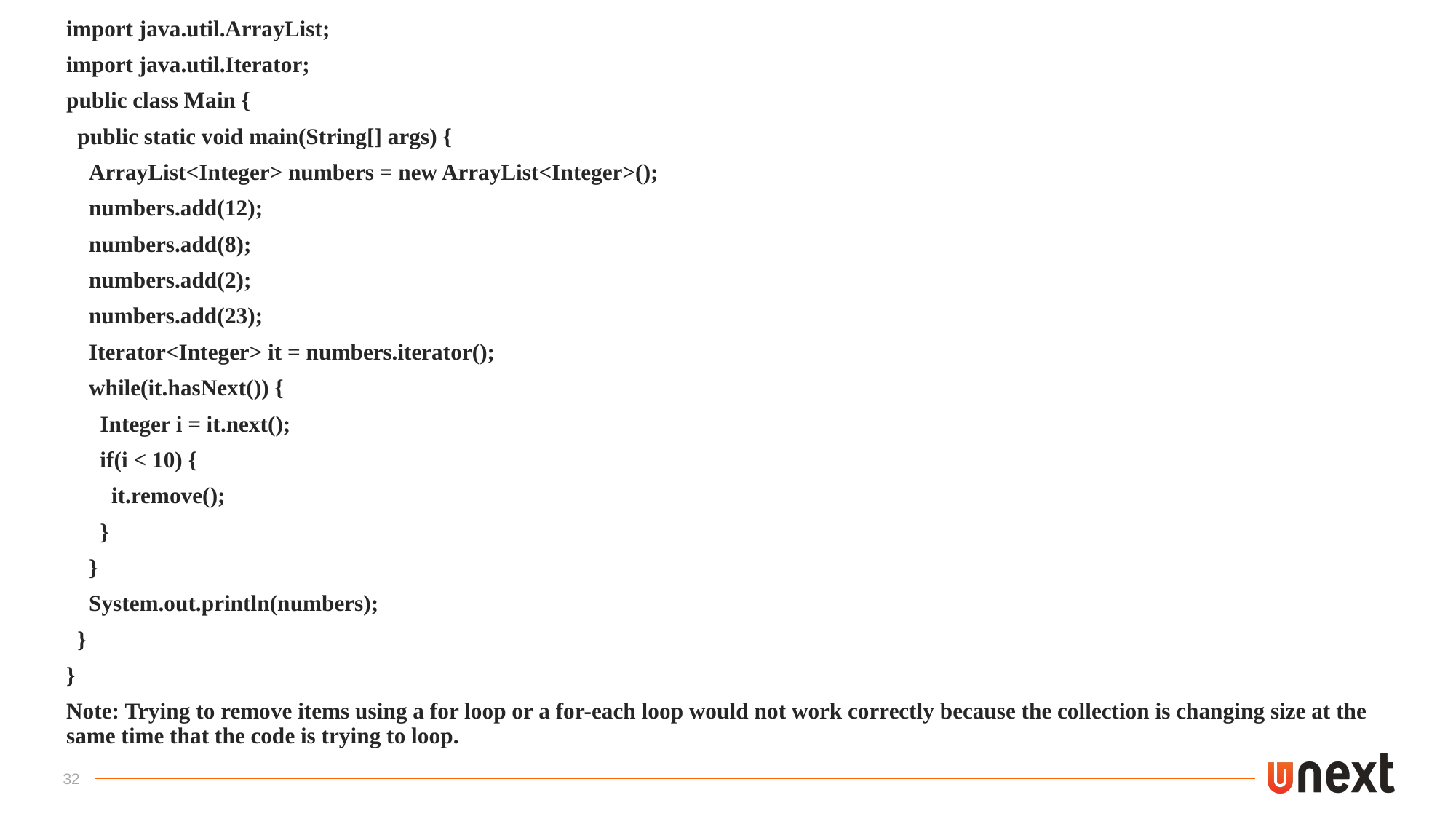

import java.util.ArrayList;
import java.util.Iterator;
public class Main {
  public static void main(String[] args) {
    ArrayList<Integer> numbers = new ArrayList<Integer>();
    numbers.add(12);
    numbers.add(8);
    numbers.add(2);
    numbers.add(23);
    Iterator<Integer> it = numbers.iterator();
    while(it.hasNext()) {
      Integer i = it.next();
      if(i < 10) {
        it.remove();
      }
    }
    System.out.println(numbers);
  }
}
Note: Trying to remove items using a for loop or a for-each loop would not work correctly because the collection is changing size at the same time that the code is trying to loop.
32